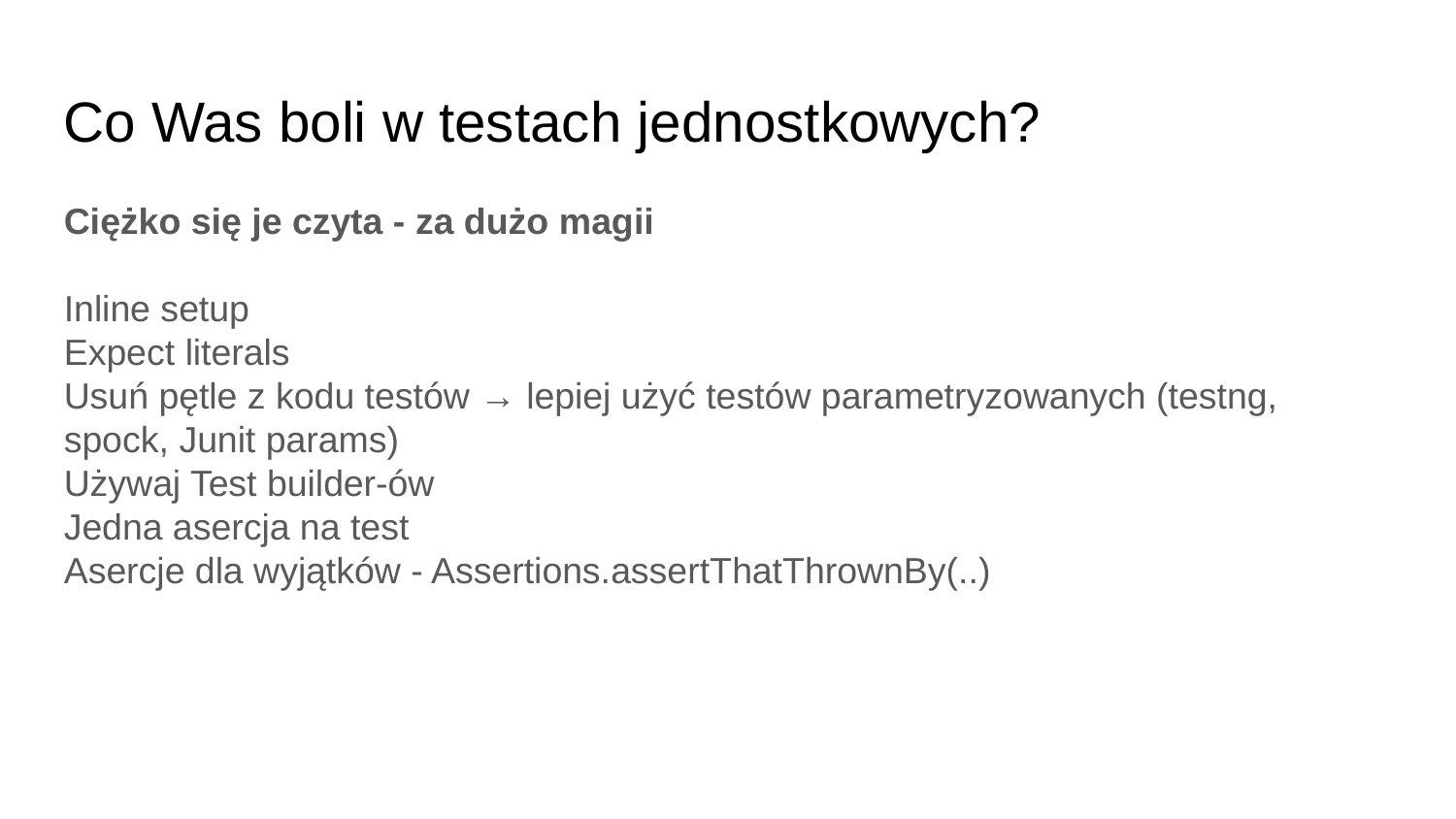

Co Was boli w testach jednostkowych?

Ciężko się je czyta - za dużo magii

Inline setup
Expect literals
Usuń pętle z kodu testów → lepiej użyć testów parametryzowanych (testng, spock, Junit params)
Używaj Test builder-ów
Jedna asercja na test
Asercje dla wyjątków - Assertions.assertThatThrownBy(..)